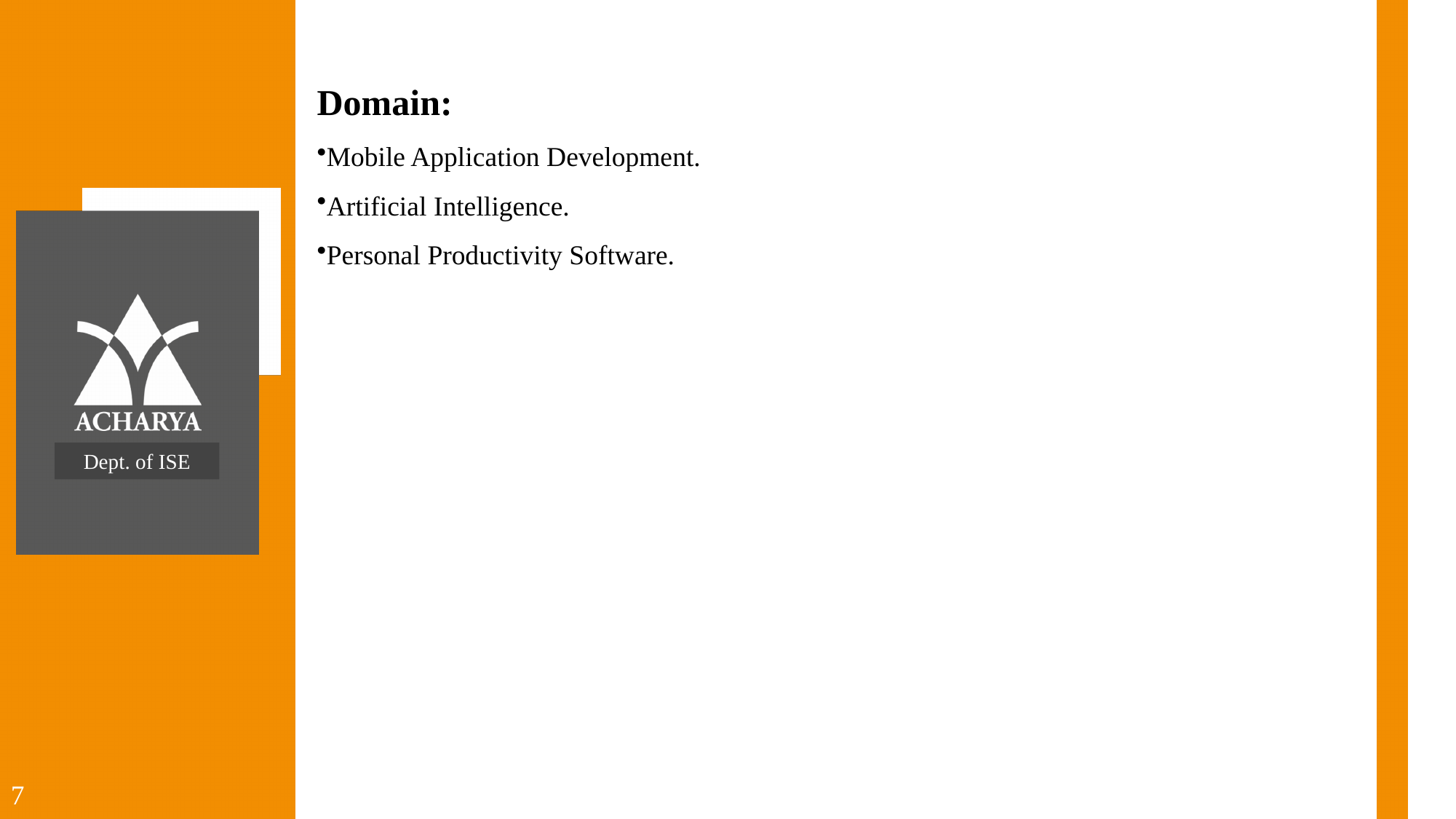

Domain:
Mobile Application Development.
Artificial Intelligence.
Personal Productivity Software.

Dept. of ISE
7